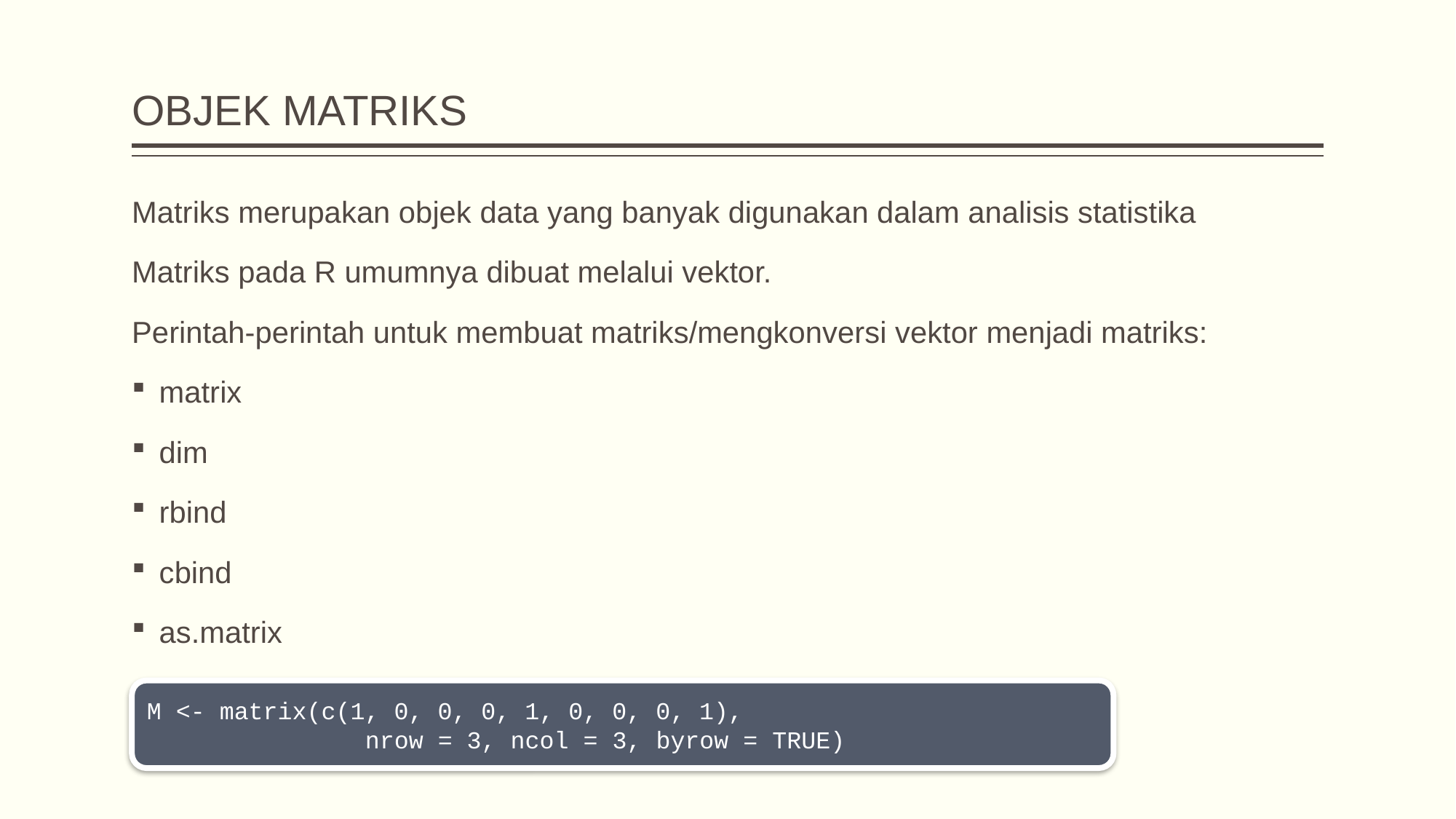

# OBJEK MATRIKS
Matriks merupakan objek data yang banyak digunakan dalam analisis statistika
Matriks pada R umumnya dibuat melalui vektor.
Perintah-perintah untuk membuat matriks/mengkonversi vektor menjadi matriks:
matrix
dim
rbind
cbind
as.matrix
M <- matrix(c(1, 0, 0, 0, 1, 0, 0, 0, 1),
		nrow = 3, ncol = 3, byrow = TRUE)